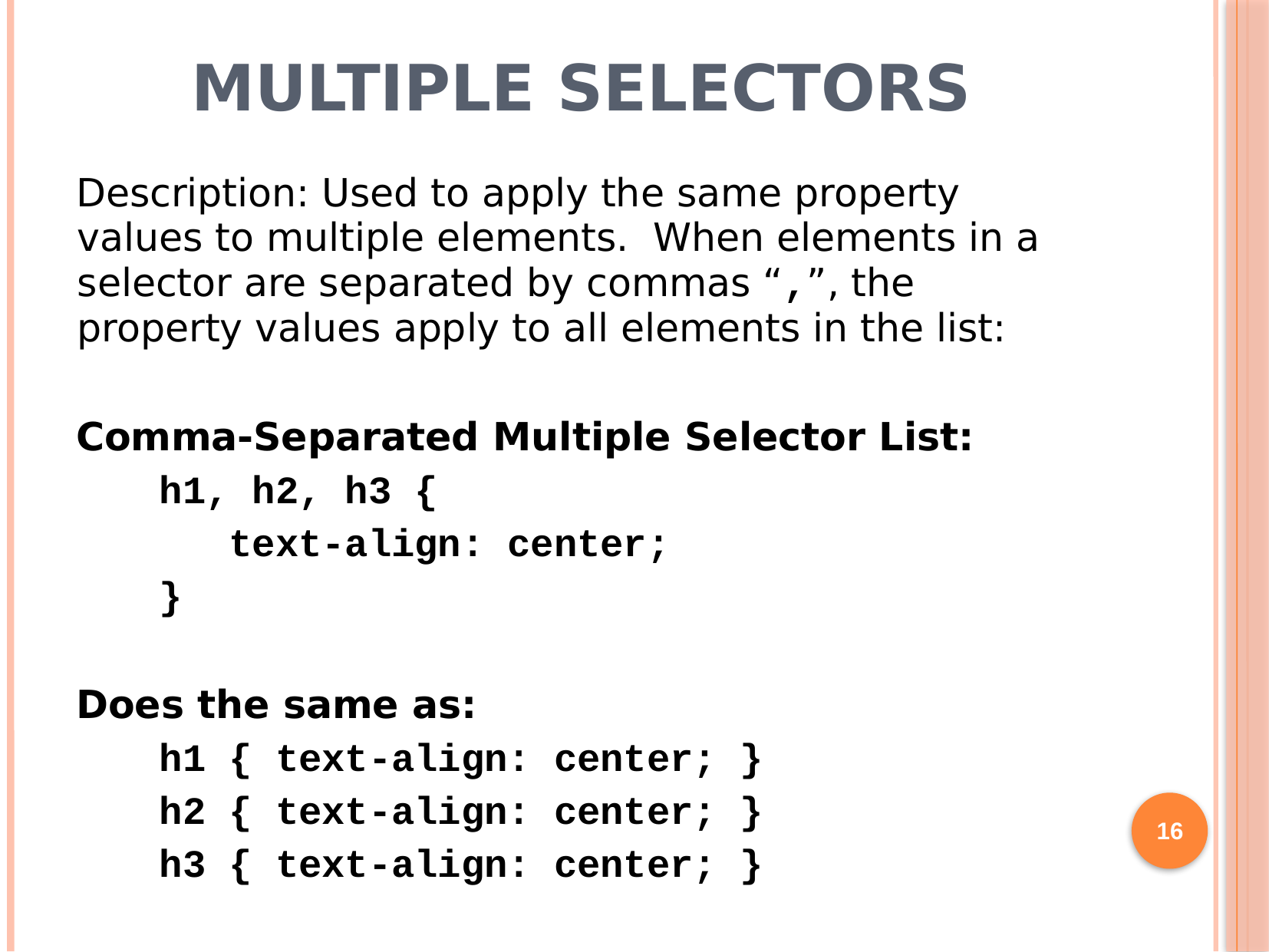

# Multiple Selectors
Description: Used to apply the same property values to multiple elements.  When elements in a selector are separated by commas “,”, the property values apply to all elements in the list:

Comma-Separated Multiple Selector List:
h1, h2, h3 {
   text-align: center;
}

Does the same as:
h1 { text-align: center; }
h2 { text-align: center; }
h3 { text-align: center; }
16